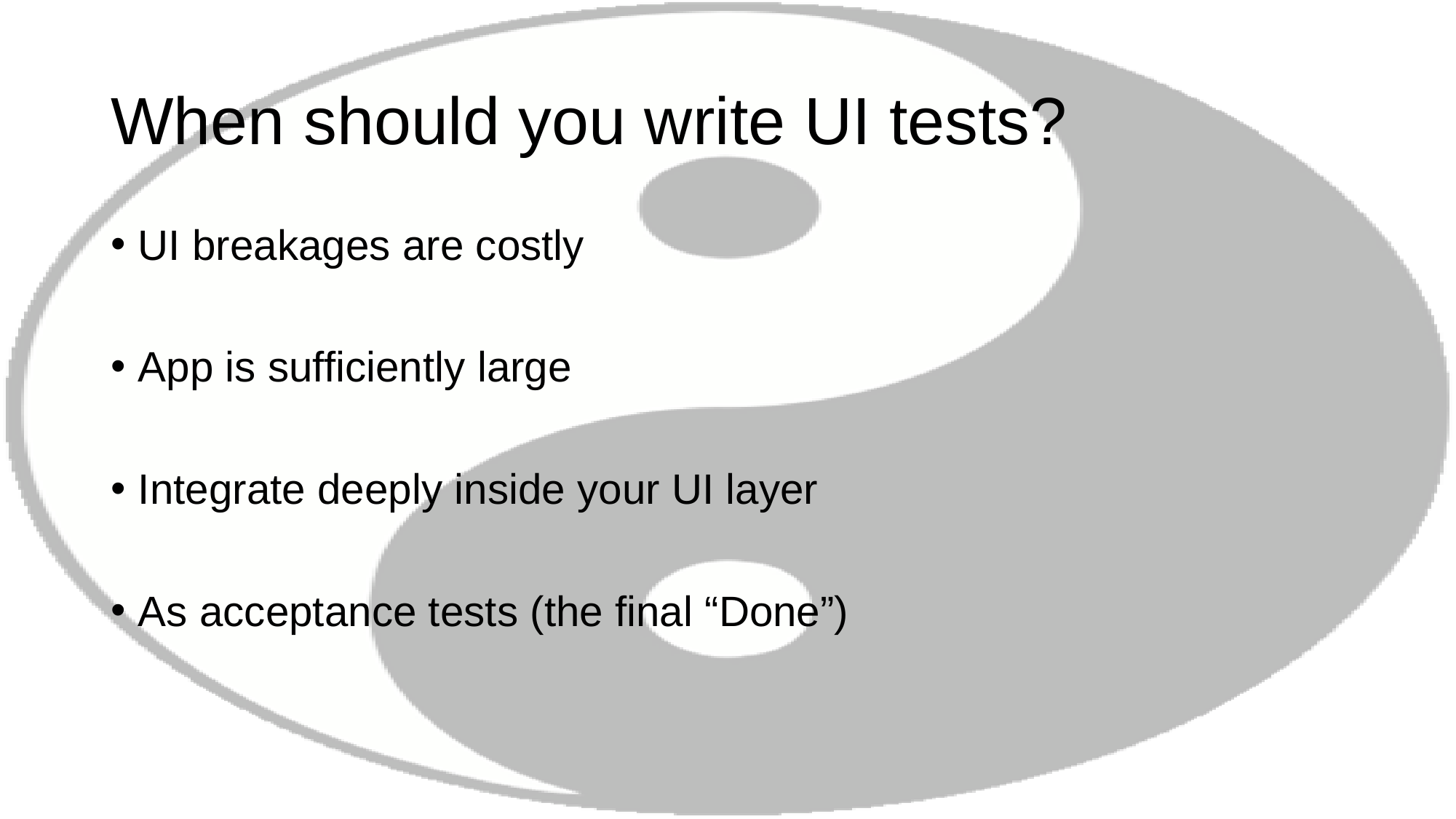

# When should you write UI tests?
UI breakages are costly

App is sufficiently large

Integrate deeply inside your UI layer

As acceptance tests (the final “Done”)